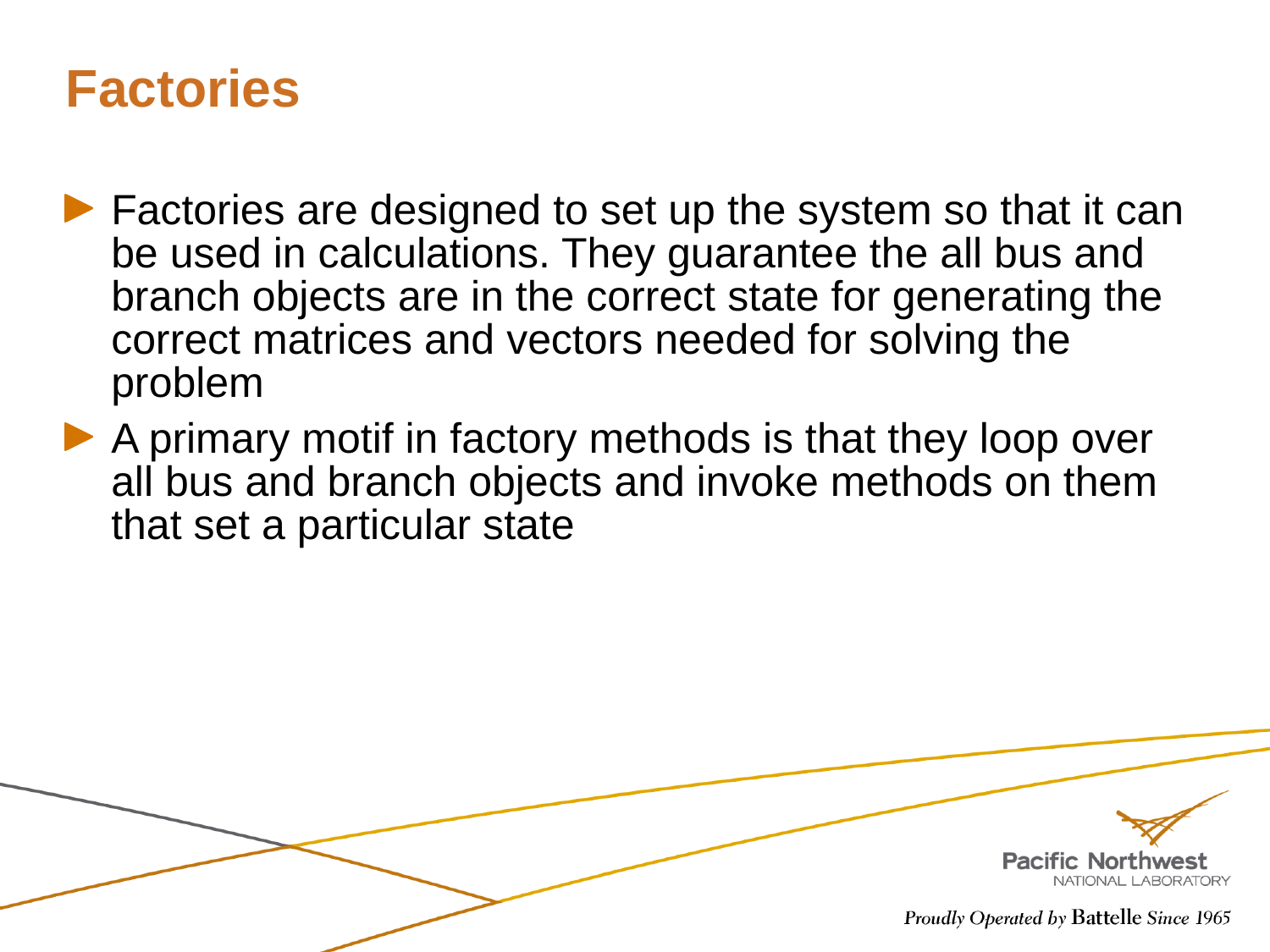

# Factories
Factories are designed to set up the system so that it can be used in calculations. They guarantee the all bus and branch objects are in the correct state for generating the correct matrices and vectors needed for solving the problem
A primary motif in factory methods is that they loop over all bus and branch objects and invoke methods on them that set a particular state